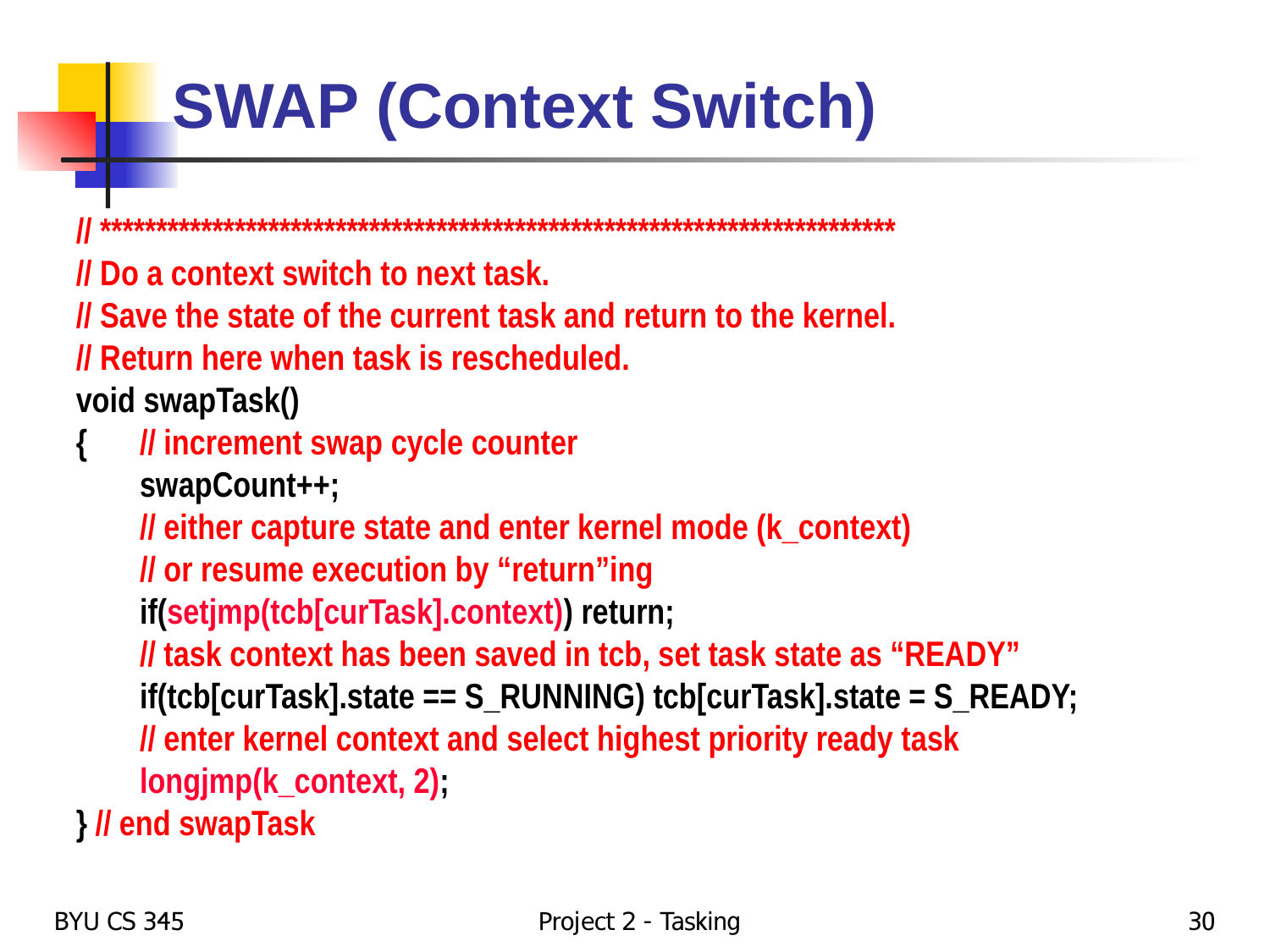

# SWAP (Context Switch)
// ***********************************************************************
// Do a context switch to next task.
// Save the state of the current task and return to the kernel.
// Return here when task is rescheduled.
void swapTask()
{	// increment swap cycle counter
	swapCount++;
	// either capture state and enter kernel mode (k_context)
	// or resume execution by “return”ing
	if(setjmp(tcb[curTask].context)) return;
	// task context has been saved in tcb, set task state as “READY”
	if(tcb[curTask].state == S_RUNNING) tcb[curTask].state = S_READY;
	// enter kernel context and select highest priority ready task
	longjmp(k_context, 2);
} // end swapTask
BYU CS 345
Project 2 - Tasking
30